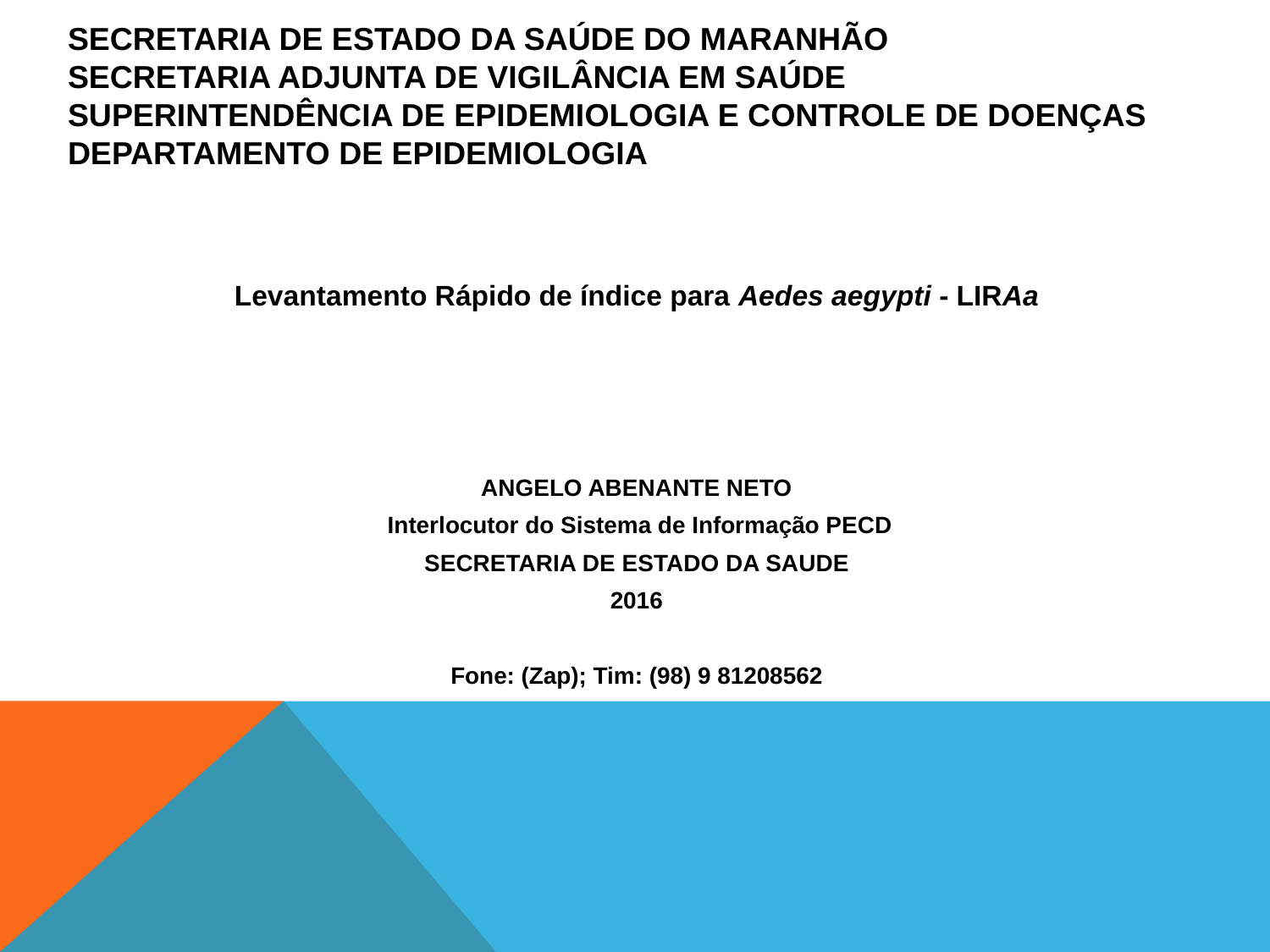

# SECRETARIA DE ESTADO DA SAÚDE DO MARANHÃO SECRETARIA ADJUNTA DE VIGILÂNCIA EM SAÚDE SUPERINTENDÊNCIA DE EPIDEMIOLOGIA E CONTROLE DE DOENÇAS DEPARTAMENTO DE EPIDEMIOLOGIA

Levantamento Rápido de índice para Aedes aegypti - LIRAa

ANGELO ABENANTE NETO
 Interlocutor do Sistema de Informação PECD
SECRETARIA DE ESTADO DA SAUDE
2016

Fone: (Zap); Tim: (98) 9 81208562